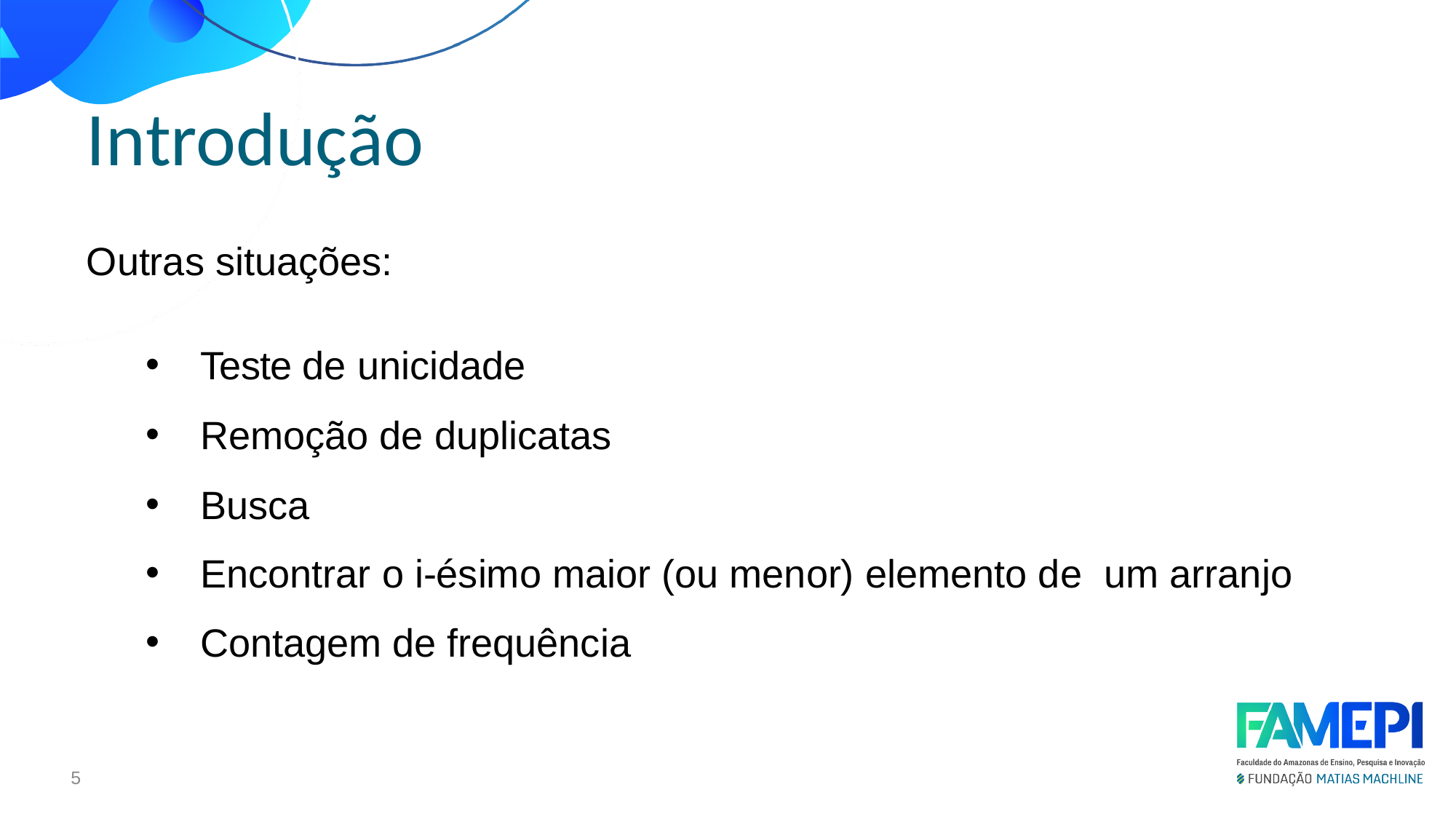

Introdução
Outras situações:
Teste de unicidade
Remoção de duplicatas
Busca
Encontrar o i-ésimo maior (ou menor) elemento de  um arranjo
Contagem de frequência
5